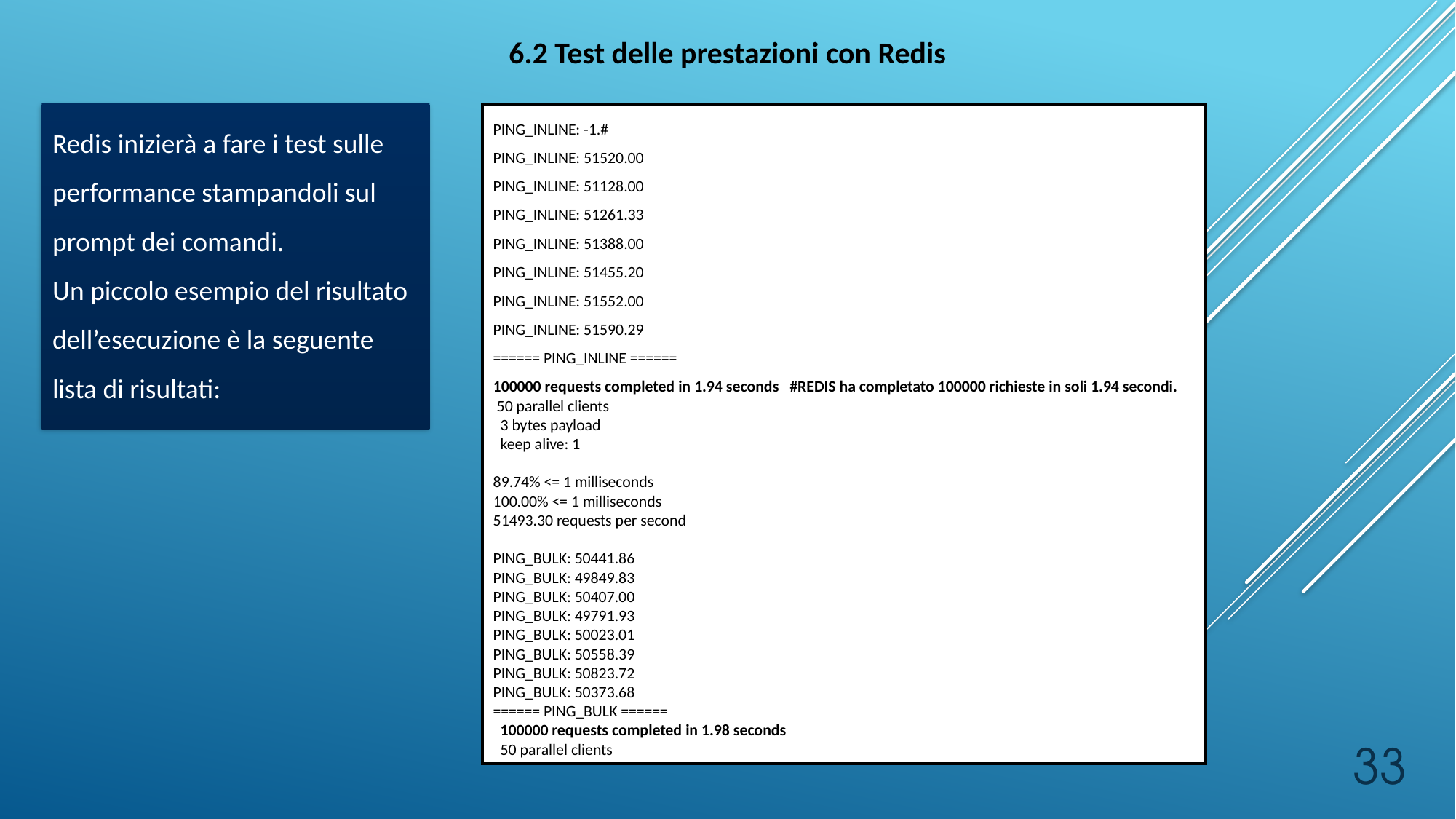

6.2 Test delle prestazioni con Redis
Redis inizierà a fare i test sulle performance stampandoli sul prompt dei comandi.
Un piccolo esempio del risultato dell’esecuzione è la seguente lista di risultati:
PING_INLINE: -1.#
PING_INLINE: 51520.00
PING_INLINE: 51128.00
PING_INLINE: 51261.33
PING_INLINE: 51388.00
PING_INLINE: 51455.20
PING_INLINE: 51552.00
PING_INLINE: 51590.29
====== PING_INLINE ======
100000 requests completed in 1.94 seconds   #REDIS ha completato 100000 richieste in soli 1.94 secondi.
 50 parallel clients
  3 bytes payload
  keep alive: 1

89.74% <= 1 milliseconds
100.00% <= 1 milliseconds
51493.30 requests per second

PING_BULK: 50441.86
PING_BULK: 49849.83
PING_BULK: 50407.00
PING_BULK: 49791.93
PING_BULK: 50023.01
PING_BULK: 50558.39
PING_BULK: 50823.72
PING_BULK: 50373.68
====== PING_BULK ======
  100000 requests completed in 1.98 seconds
  50 parallel clients

33